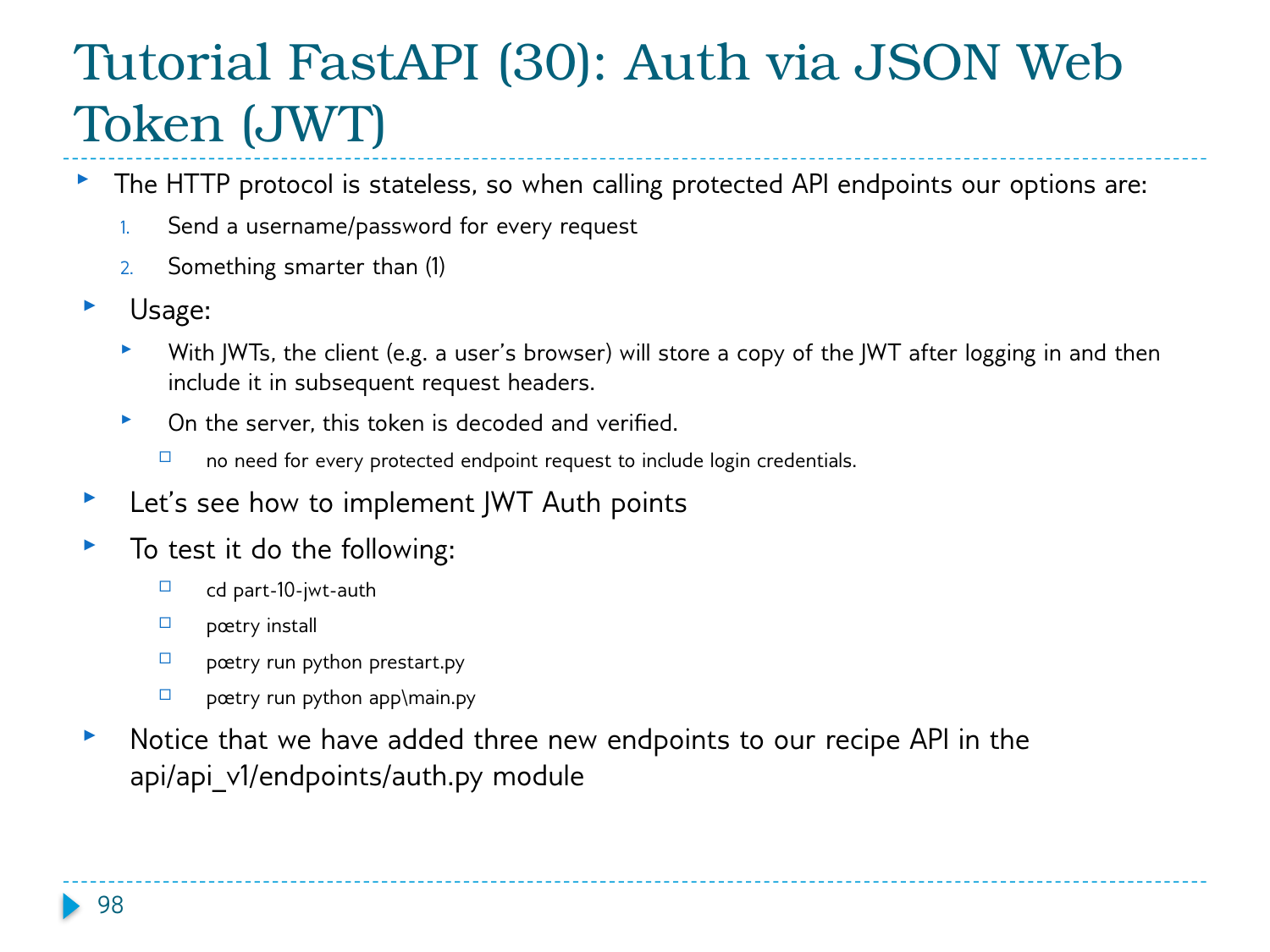

# Tutorial FastAPI (30): Auth via JSON Web Token (JWT)
The HTTP protocol is stateless, so when calling protected API endpoints our options are:
Send a username/password for every request
Something smarter than (1)
Usage:
With JWTs, the client (e.g. a user’s browser) will store a copy of the JWT after logging in and then include it in subsequent request headers.
On the server, this token is decoded and verified.
no need for every protected endpoint request to include login credentials.
Let’s see how to implement JWT Auth points
To test it do the following:
cd part-10-jwt-auth
poetry install
poetry run python prestart.py
poetry run python app\main.py
Notice that we have added three new endpoints to our recipe API in the api/api_v1/endpoints/auth.py module
98